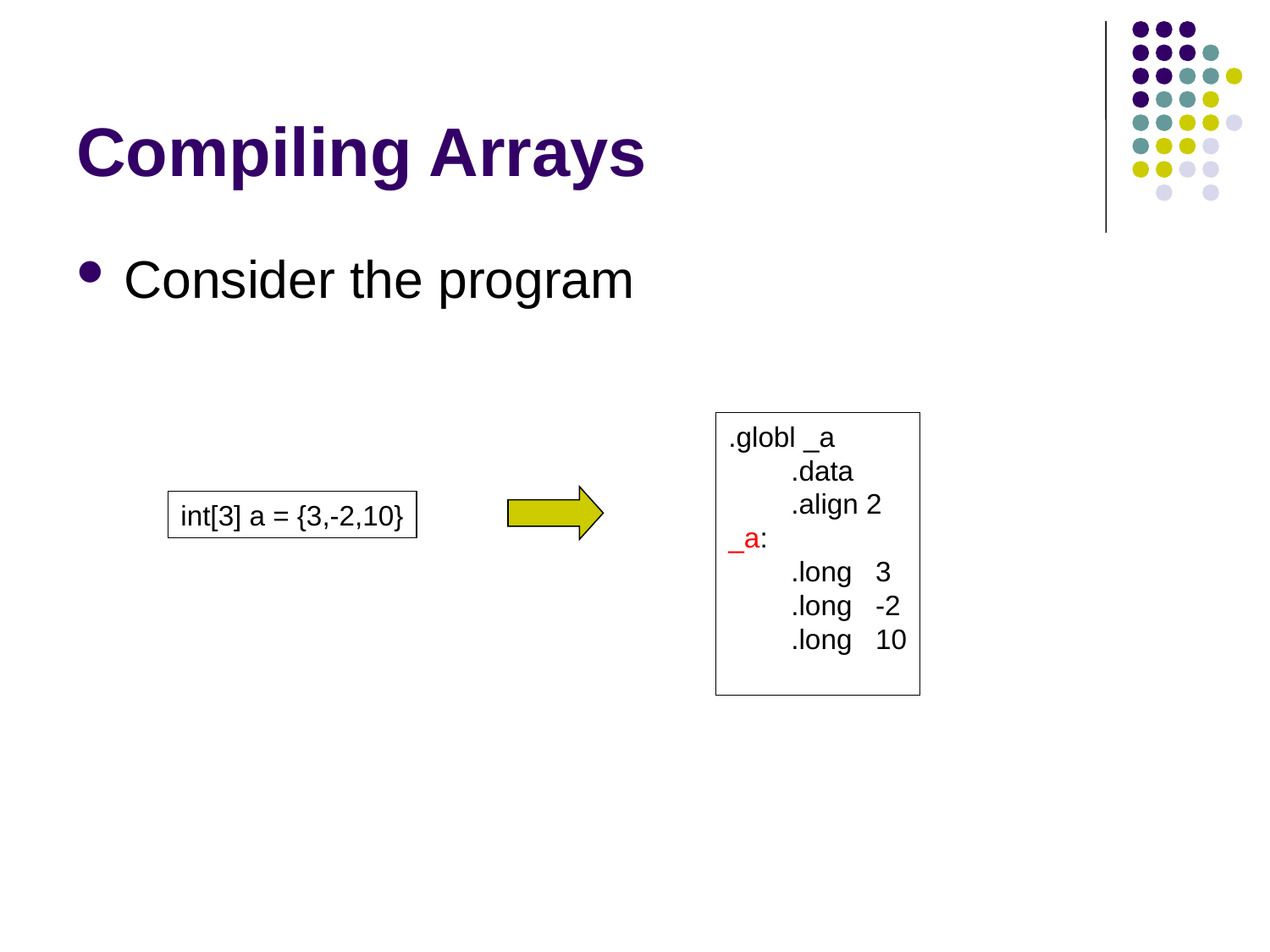

# Compiling Arrays
Consider the program
.globl _a
        .data
        .align 2
_a:
        .long   3
        .long   -2
        .long   10

int[3] a = {3,-2,10}